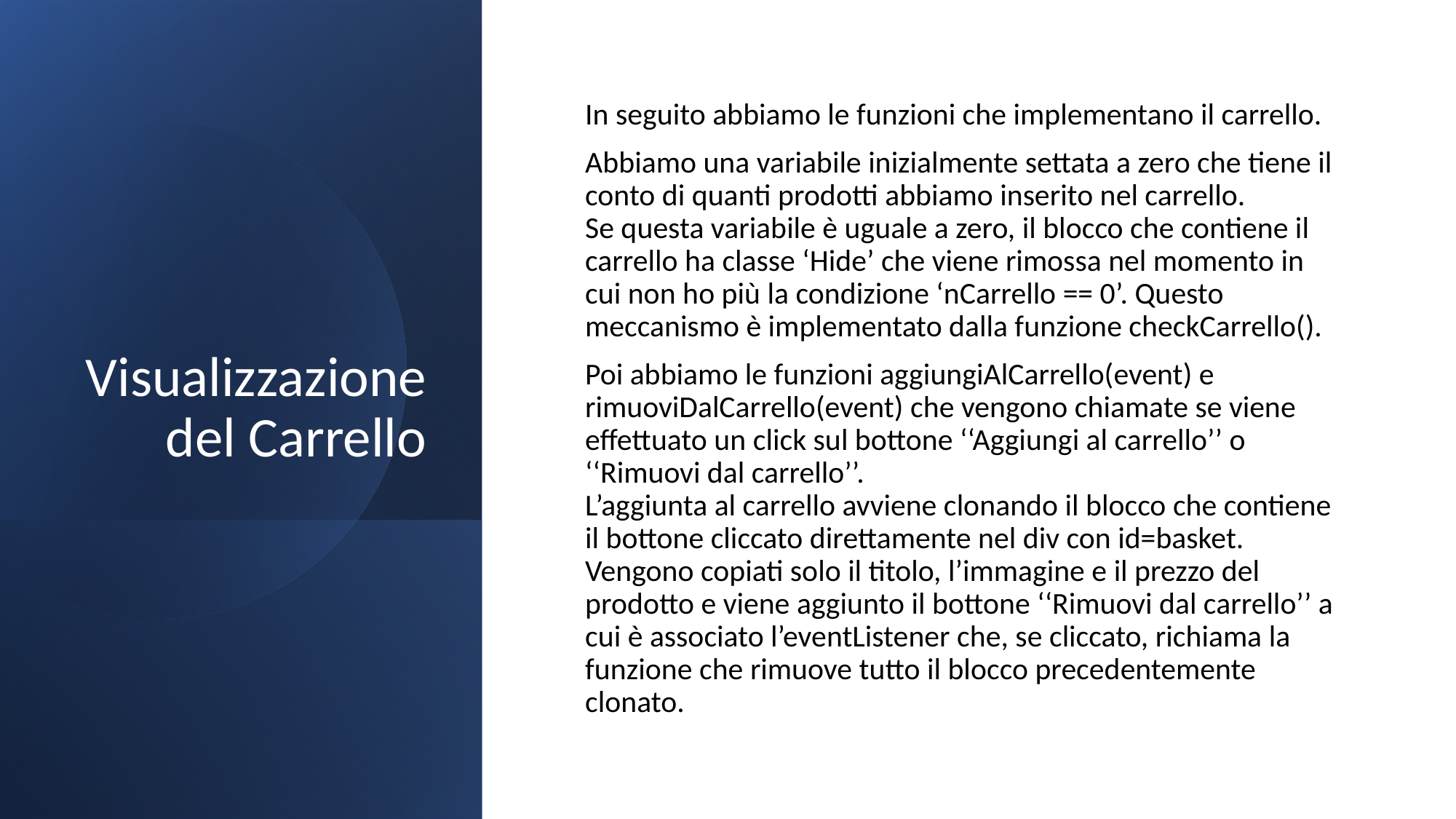

# Visualizzazione del Carrello
In seguito abbiamo le funzioni che implementano il carrello.
Abbiamo una variabile inizialmente settata a zero che tiene il conto di quanti prodotti abbiamo inserito nel carrello.
Se questa variabile è uguale a zero, il blocco che contiene il carrello ha classe ‘Hide’ che viene rimossa nel momento in cui non ho più la condizione ‘nCarrello == 0’. Questo meccanismo è implementato dalla funzione checkCarrello().
Poi abbiamo le funzioni aggiungiAlCarrello(event) e rimuoviDalCarrello(event) che vengono chiamate se viene effettuato un click sul bottone ‘‘Aggiungi al carrello’’ o ‘‘Rimuovi dal carrello’’.
L’aggiunta al carrello avviene clonando il blocco che contiene il bottone cliccato direttamente nel div con id=basket. Vengono copiati solo il titolo, l’immagine e il prezzo del prodotto e viene aggiunto il bottone ‘‘Rimuovi dal carrello’’ a cui è associato l’eventListener che, se cliccato, richiama la funzione che rimuove tutto il blocco precedentemente clonato.